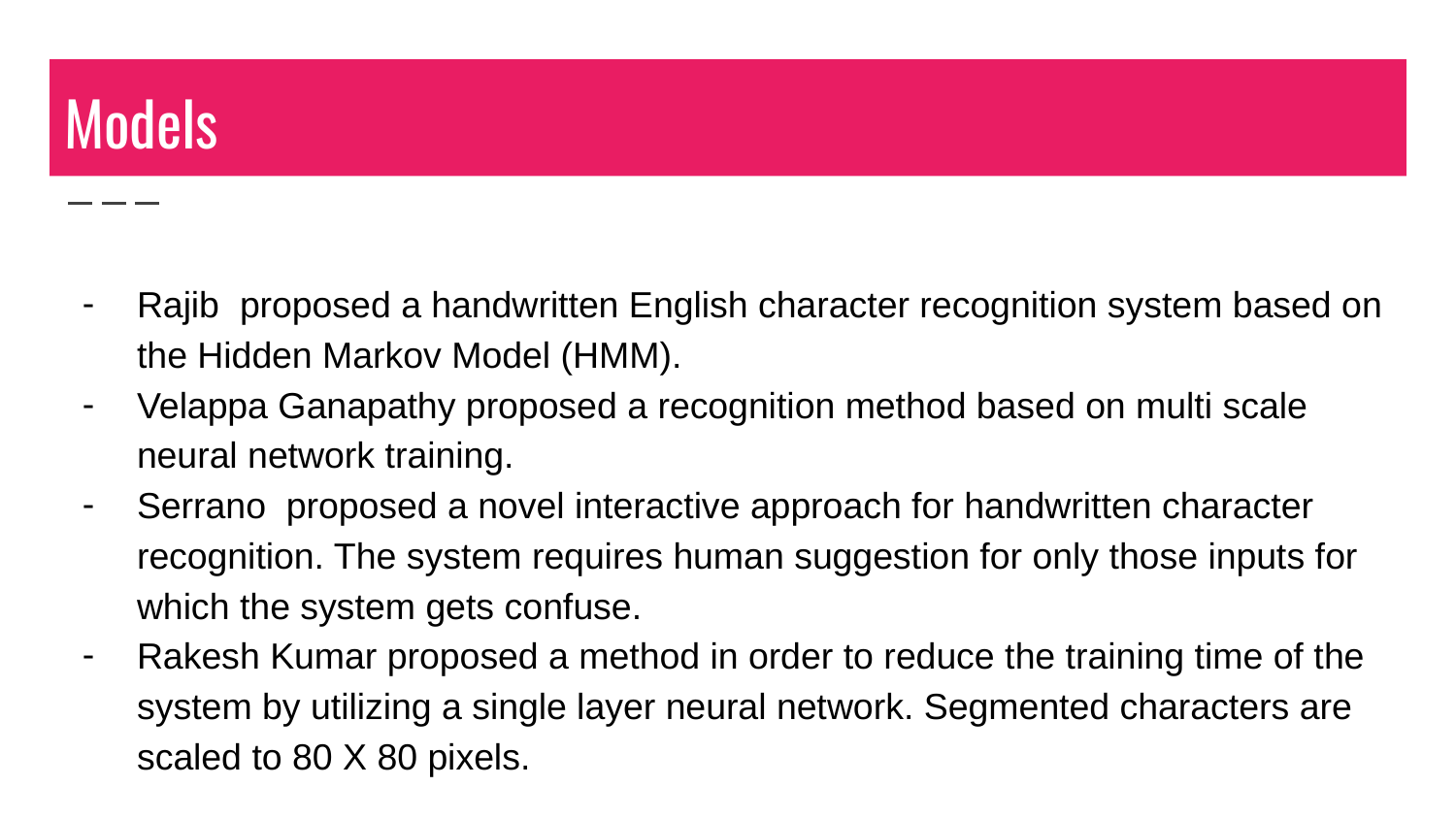

# Models

Rajib  proposed a handwritten English character recognition system based on the Hidden Markov Model (HMM).
Velappa Ganapathy proposed a recognition method based on multi scale neural network training.
Serrano  proposed a novel interactive approach for handwritten character recognition. The system requires human suggestion for only those inputs for which the system gets confuse.
Rakesh Kumar proposed a method in order to reduce the training time of the system by utilizing a single layer neural network. Segmented characters are scaled to 80 X 80 pixels.